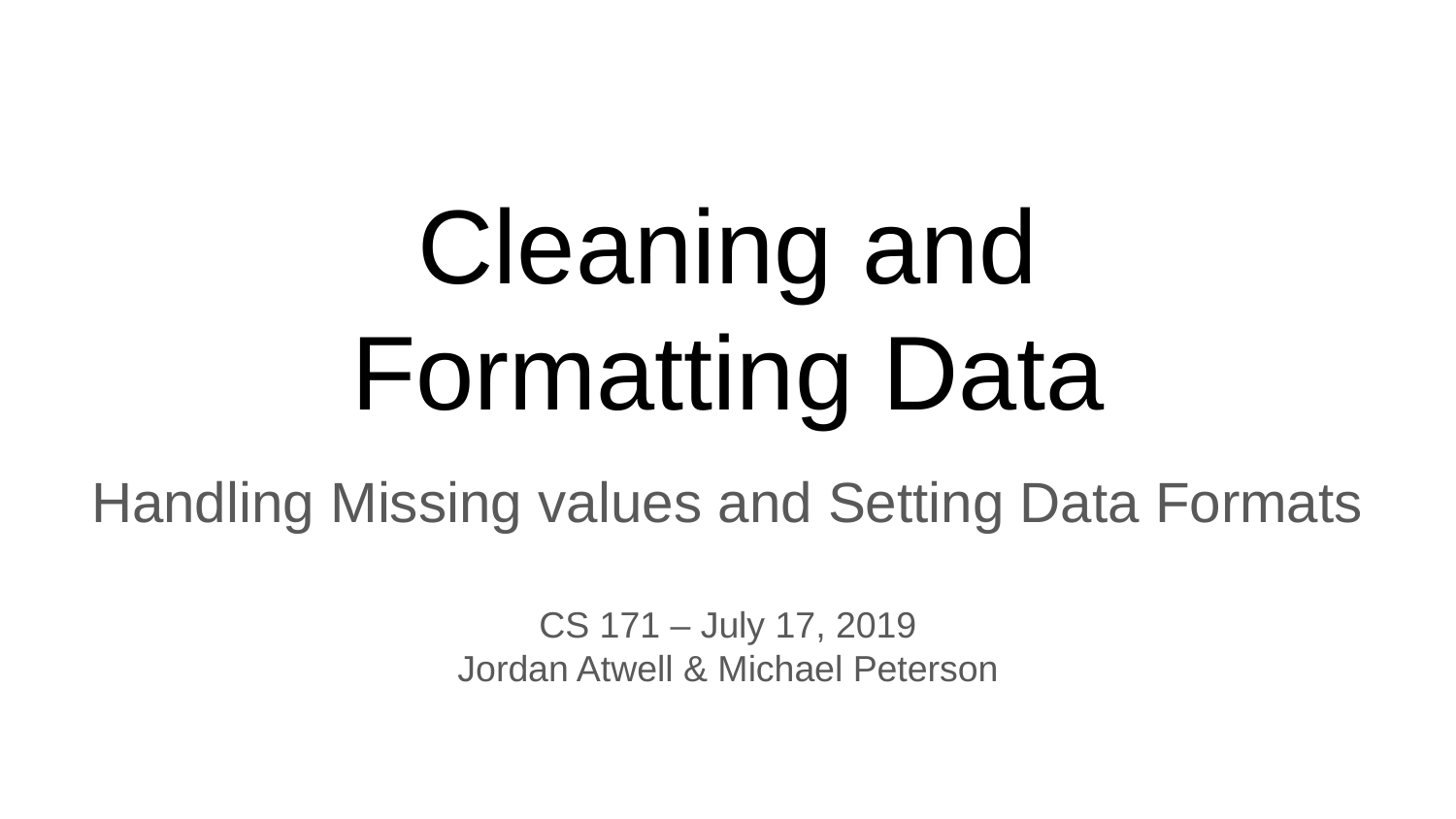

# Cleaning and
Formatting Data
Handling Missing values and Setting Data Formats

CS 171 – July 17, 2019
Jordan Atwell & Michael Peterson